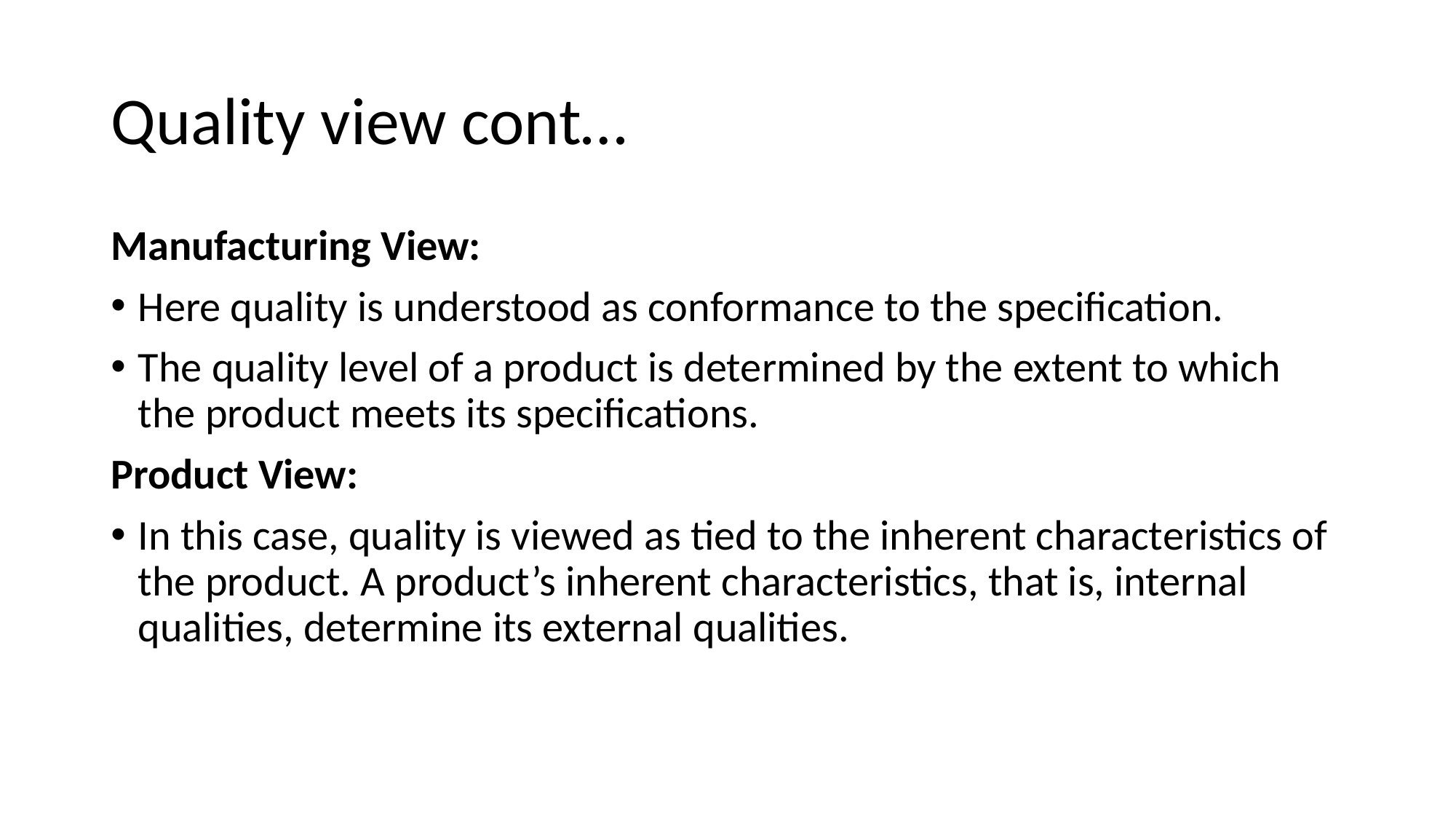

# Quality view cont…
Manufacturing View:
Here quality is understood as conformance to the specification.
The quality level of a product is determined by the extent to which the product meets its specifications.
Product View:
In this case, quality is viewed as tied to the inherent characteristics of the product. A product’s inherent characteristics, that is, internal qualities, determine its external qualities.